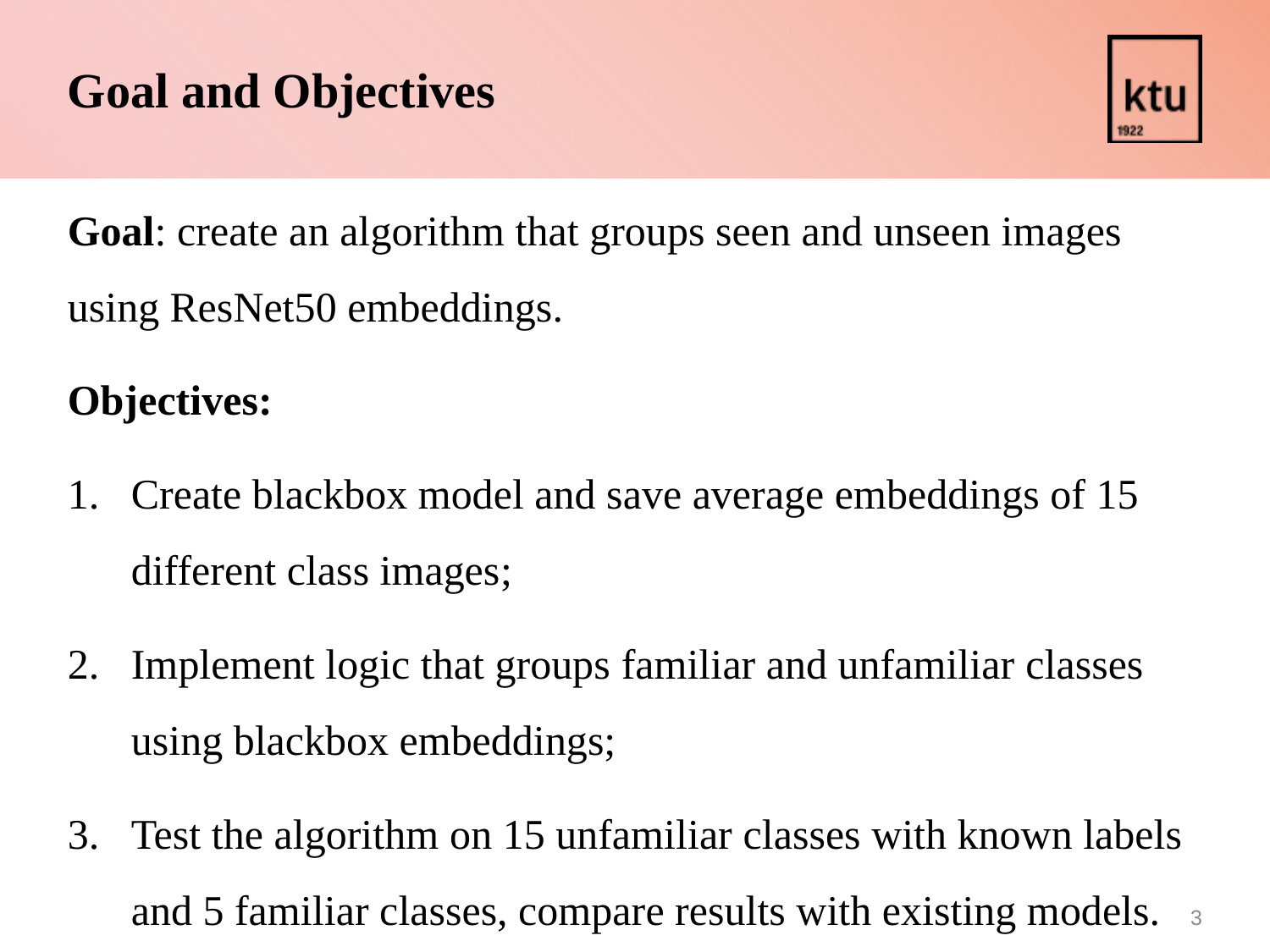

Goal and Objectives
Goal: create an algorithm that groups seen and unseen images using ResNet50 embeddings.
Objectives:
Create blackbox model and save average embeddings of 15 different class images;
Implement logic that groups familiar and unfamiliar classes using blackbox embeddings;
Test the algorithm on 15 unfamiliar classes with known labels and 5 familiar classes, compare results with existing models.

3